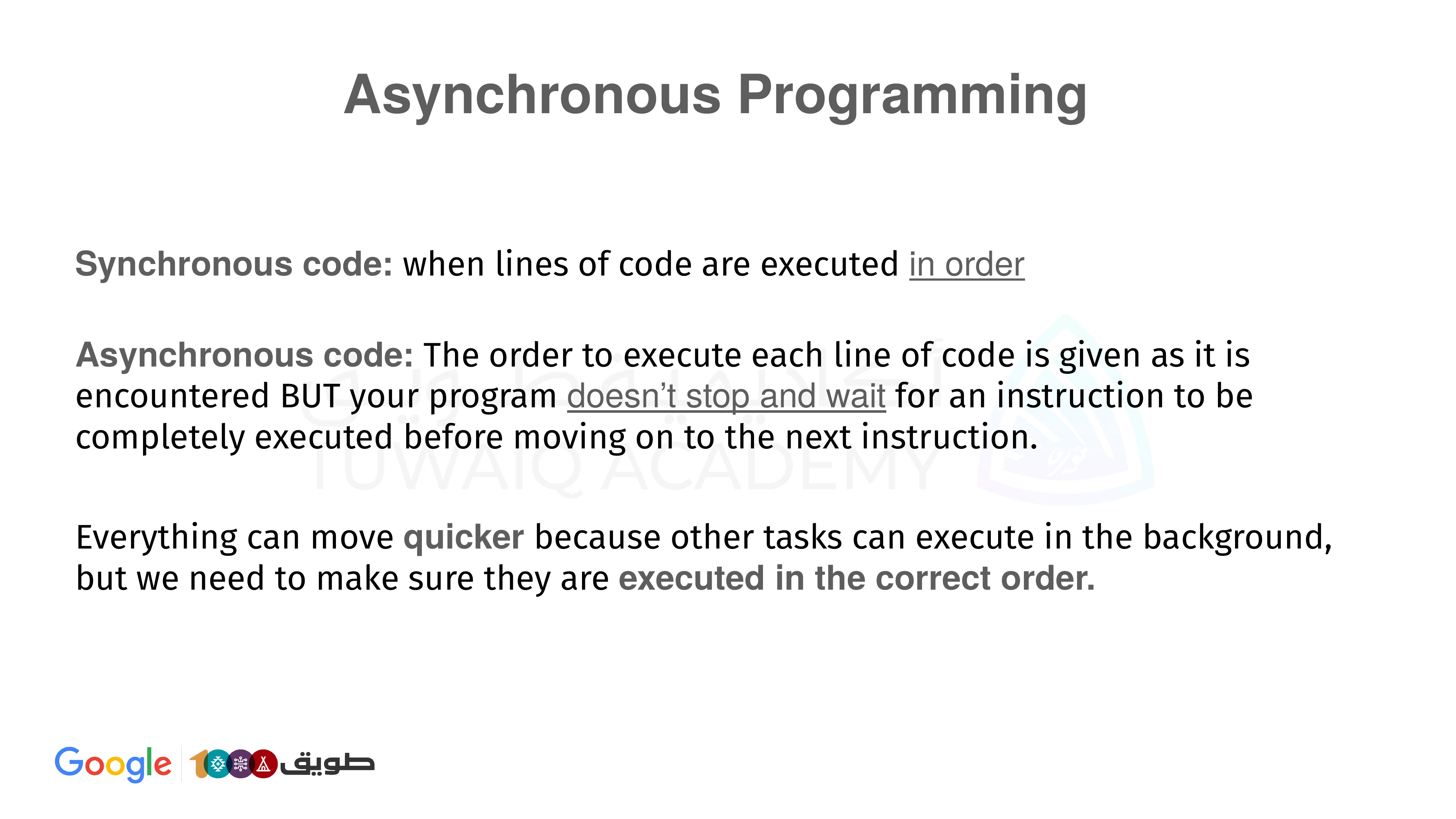

# Asynchronous Programming
Synchronous code: when lines of code are executed in order

Asynchronous code: The order to execute each line of code is given as it is encountered BUT your program doesn’t stop and wait for an instruction to be completely executed before moving on to the next instruction.

Everything can move quicker because other tasks can execute in the background, but we need to make sure they are executed in the correct order.